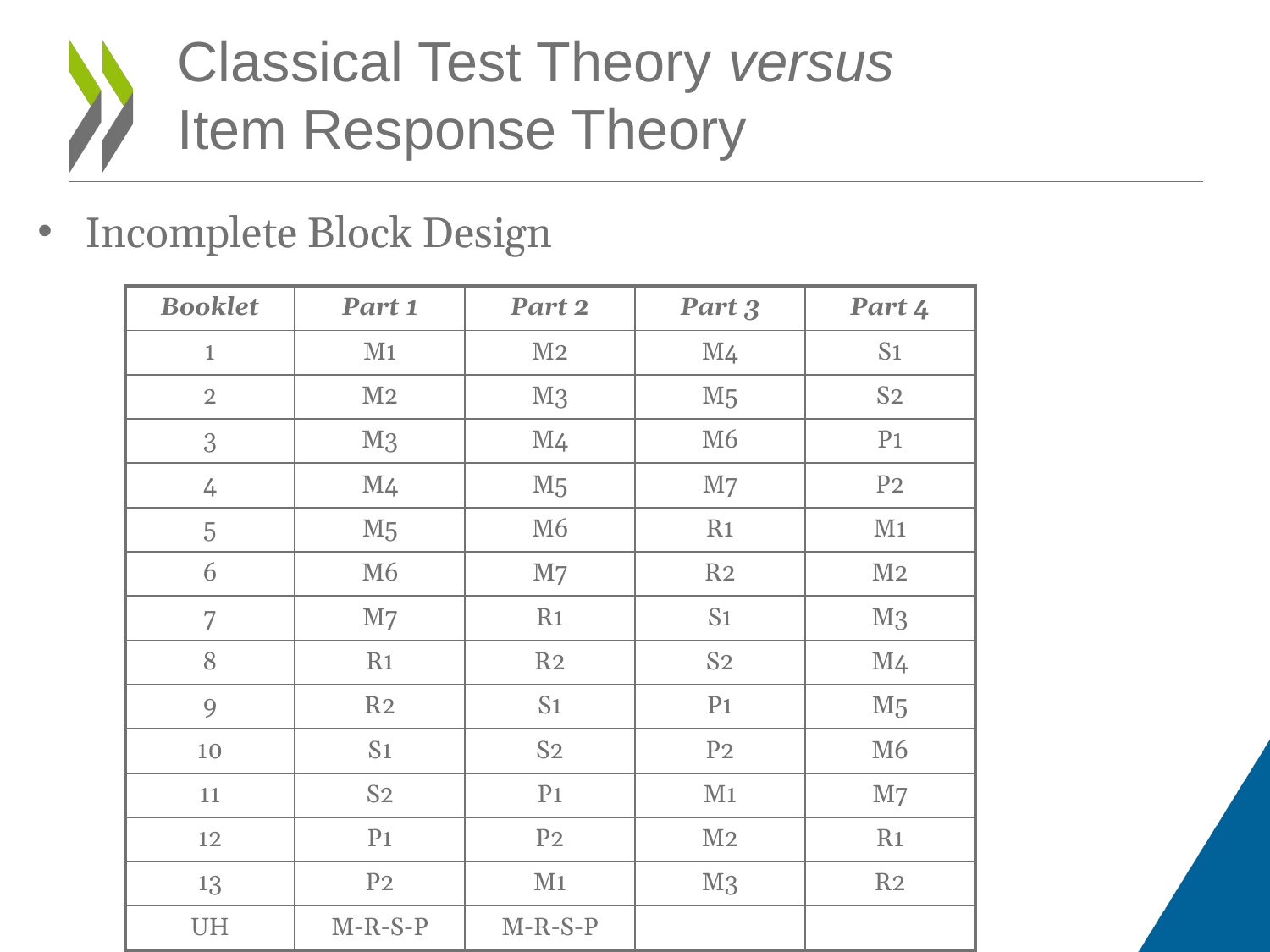

# Classical Test Theory versus Item Response Theory
Incomplete Block Design
| Booklet | Part 1 | Part 2 | Part 3 | Part 4 |
| --- | --- | --- | --- | --- |
| 1 | M1 | M2 | M4 | S1 |
| 2 | M2 | M3 | M5 | S2 |
| 3 | M3 | M4 | M6 | P1 |
| 4 | M4 | M5 | M7 | P2 |
| 5 | M5 | M6 | R1 | M1 |
| 6 | M6 | M7 | R2 | M2 |
| 7 | M7 | R1 | S1 | M3 |
| 8 | R1 | R2 | S2 | M4 |
| 9 | R2 | S1 | P1 | M5 |
| 10 | S1 | S2 | P2 | M6 |
| 11 | S2 | P1 | M1 | M7 |
| 12 | P1 | P2 | M2 | R1 |
| 13 | P2 | M1 | M3 | R2 |
| UH | M-R-S-P | M-R-S-P |  |  |